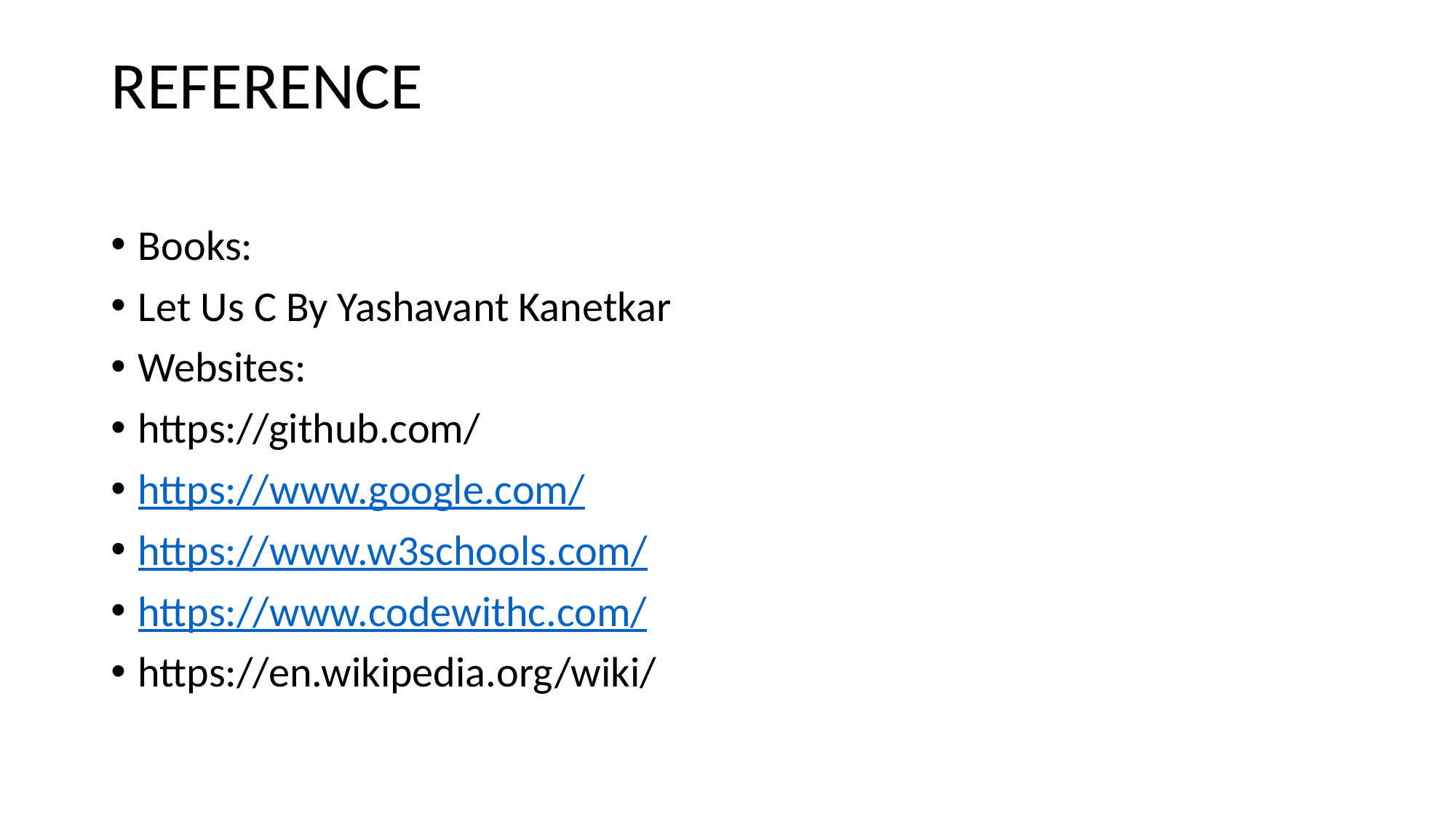

# REFERENCE
Books:
Let Us C By Yashavant Kanetkar
Websites:
https://github.com/
https://www.google.com/
https://www.w3schools.com/
https://www.codewithc.com/
https://en.wikipedia.org/wiki/